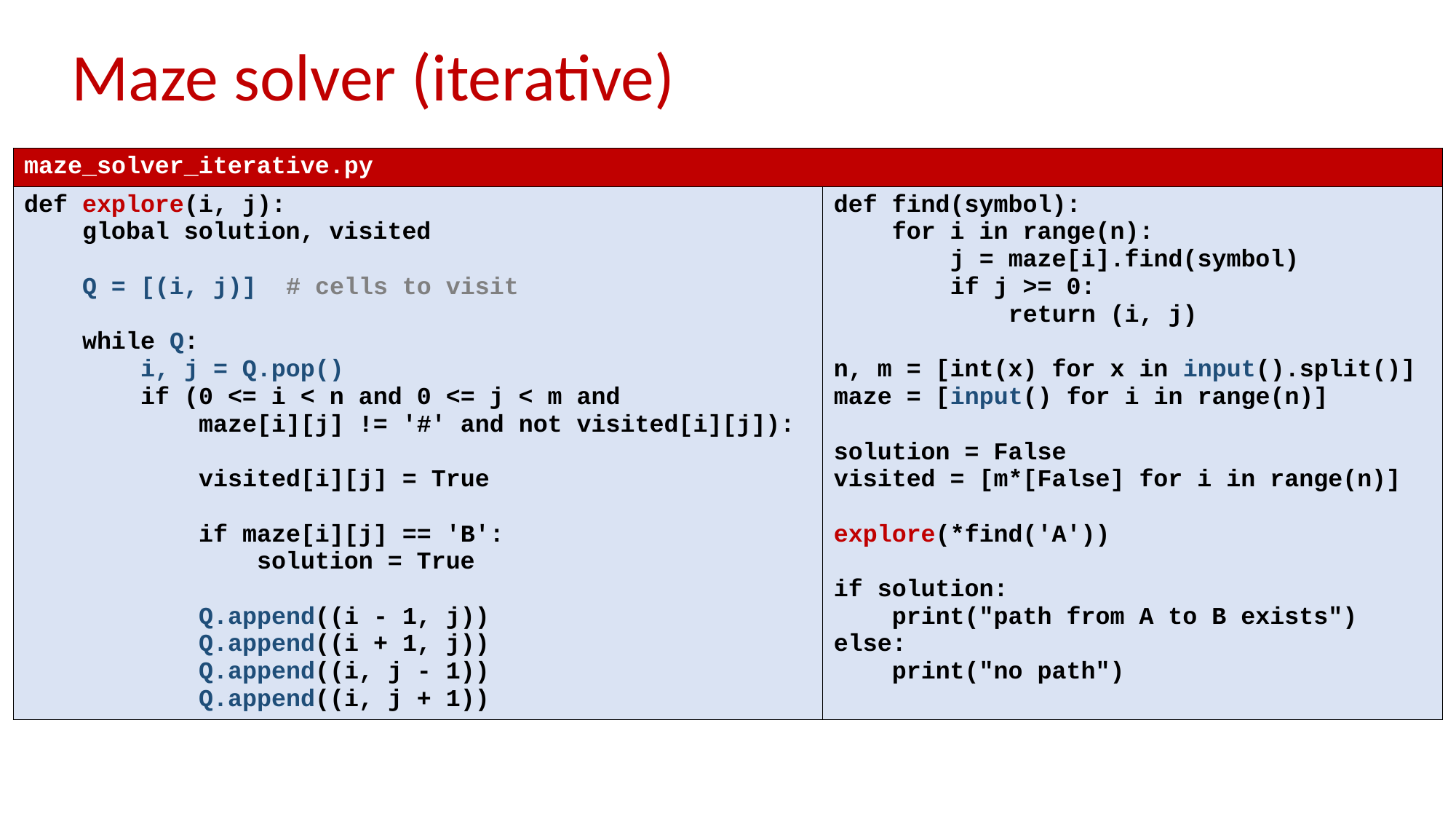

# Maze solver (iterative)
| maze\_solver\_iterative.py |  |
| --- | --- |
| def explore(i, j): global solution, visited Q = [(i, j)] # cells to visit while Q: i, j = Q.pop() if (0 <= i < n and 0 <= j < m and maze[i][j] != '#' and not visited[i][j]): visited[i][j] = True if maze[i][j] == 'B': solution = True Q.append((i - 1, j)) Q.append((i + 1, j)) Q.append((i, j - 1)) Q.append((i, j + 1)) | def find(symbol): for i in range(n): j = maze[i].find(symbol) if j >= 0: return (i, j) n, m = [int(x) for x in input().split()] maze = [input() for i in range(n)] solution = False visited = [m\*[False] for i in range(n)] explore(\*find('A')) if solution: print("path from A to B exists") else: print("no path") |